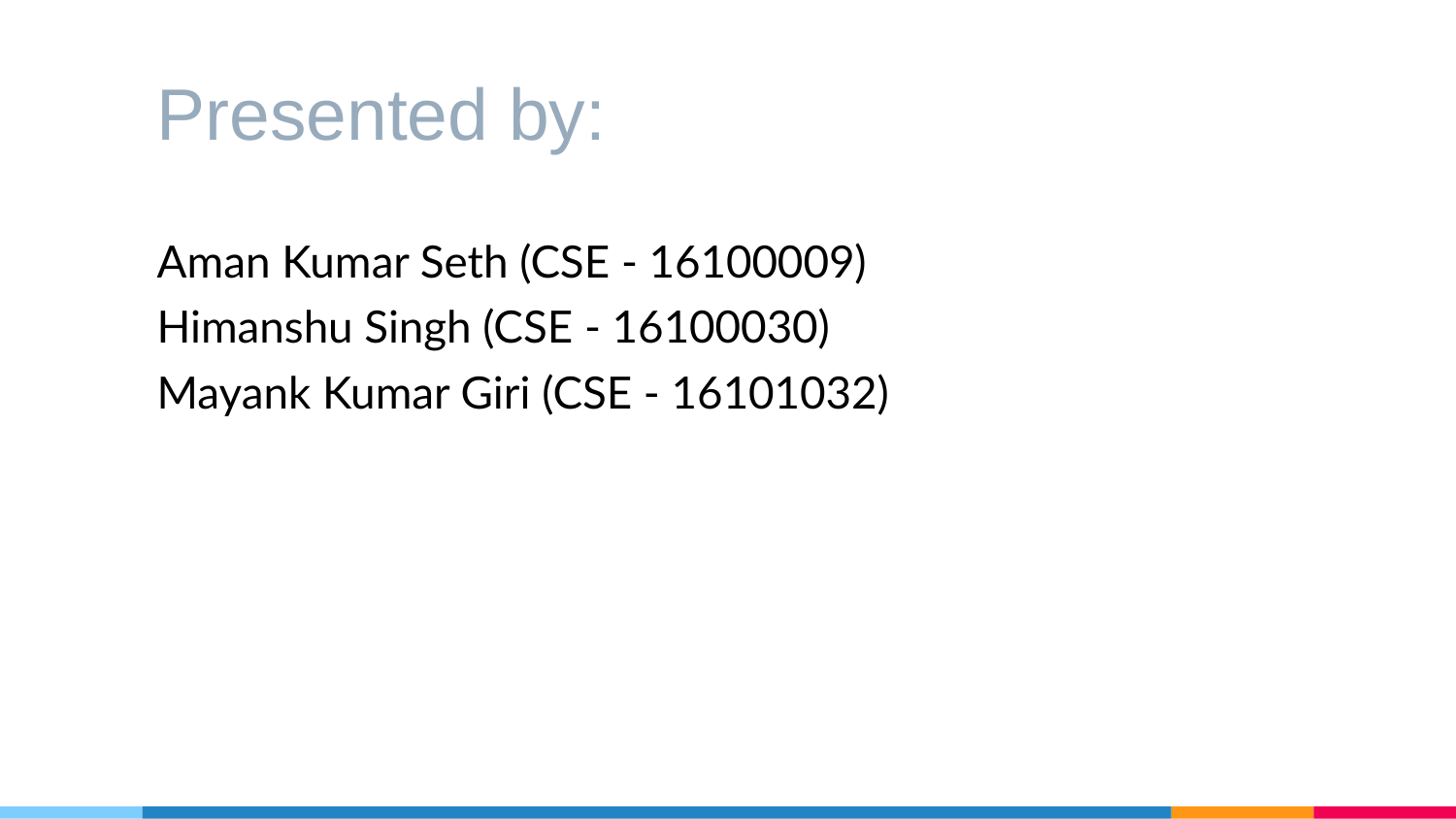

# Presented by:
Aman Kumar Seth (CSE - 16100009)
Himanshu Singh (CSE - 16100030)
Mayank Kumar Giri (CSE - 16101032)